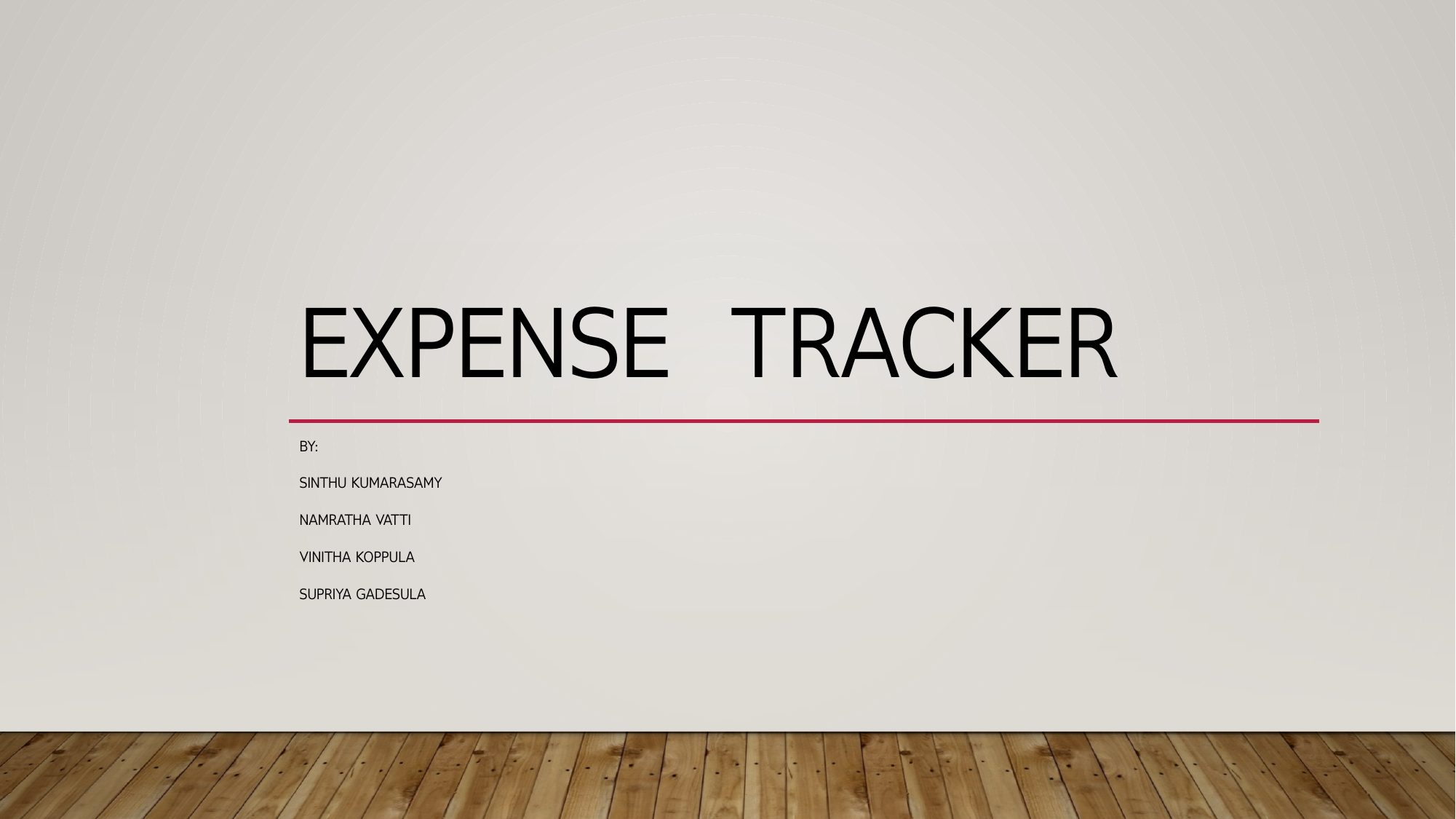

# Expense  tracker
By:
Sinthu kumarasamy
Namratha vatti
Vinitha koppula
Supriya gadesula